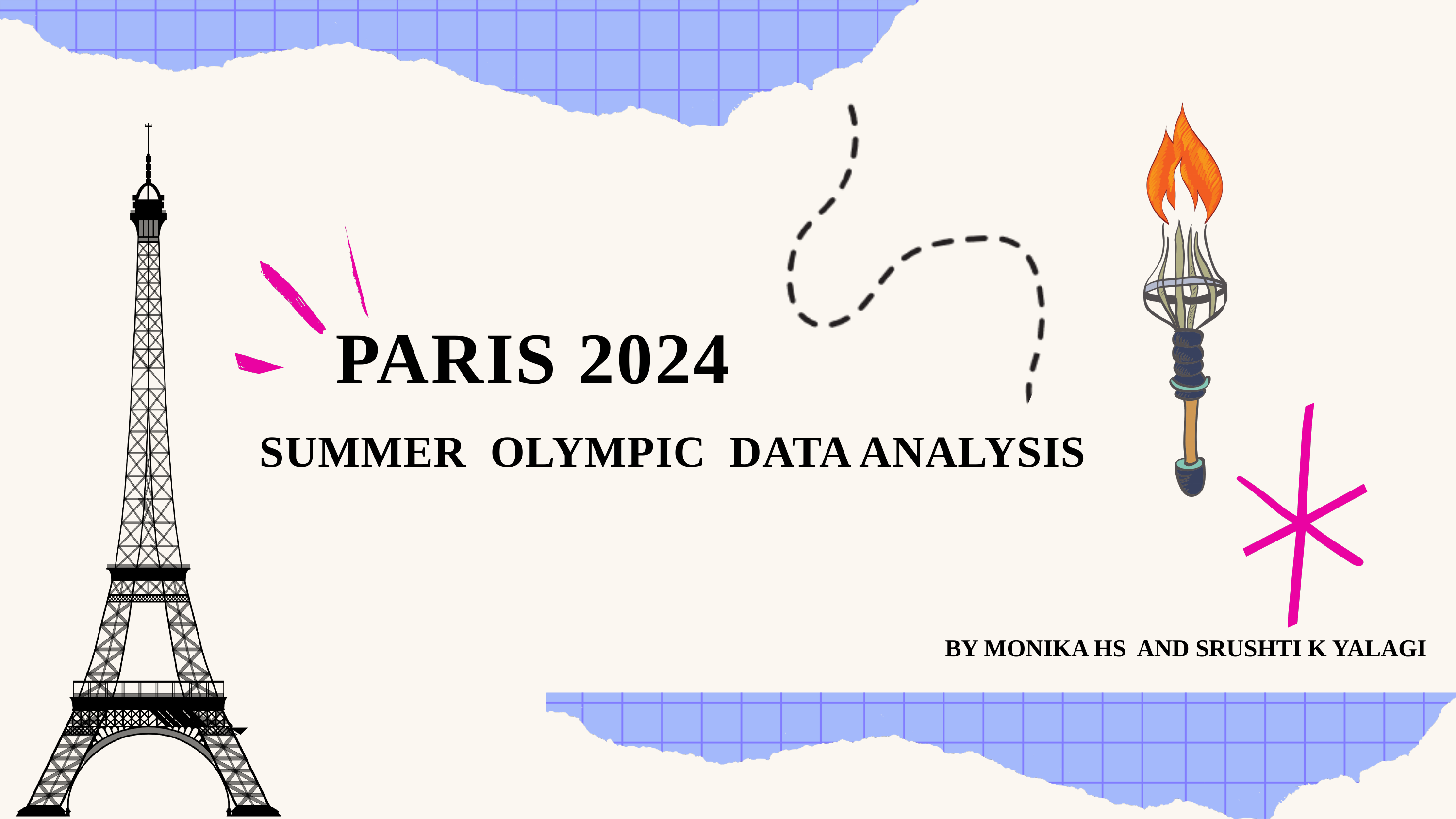

PARIS 2024
SUMMER  OLYMPIC  DATA ANALYSIS

BY MONIKA HS  AND SRUSHTI K YALAGI